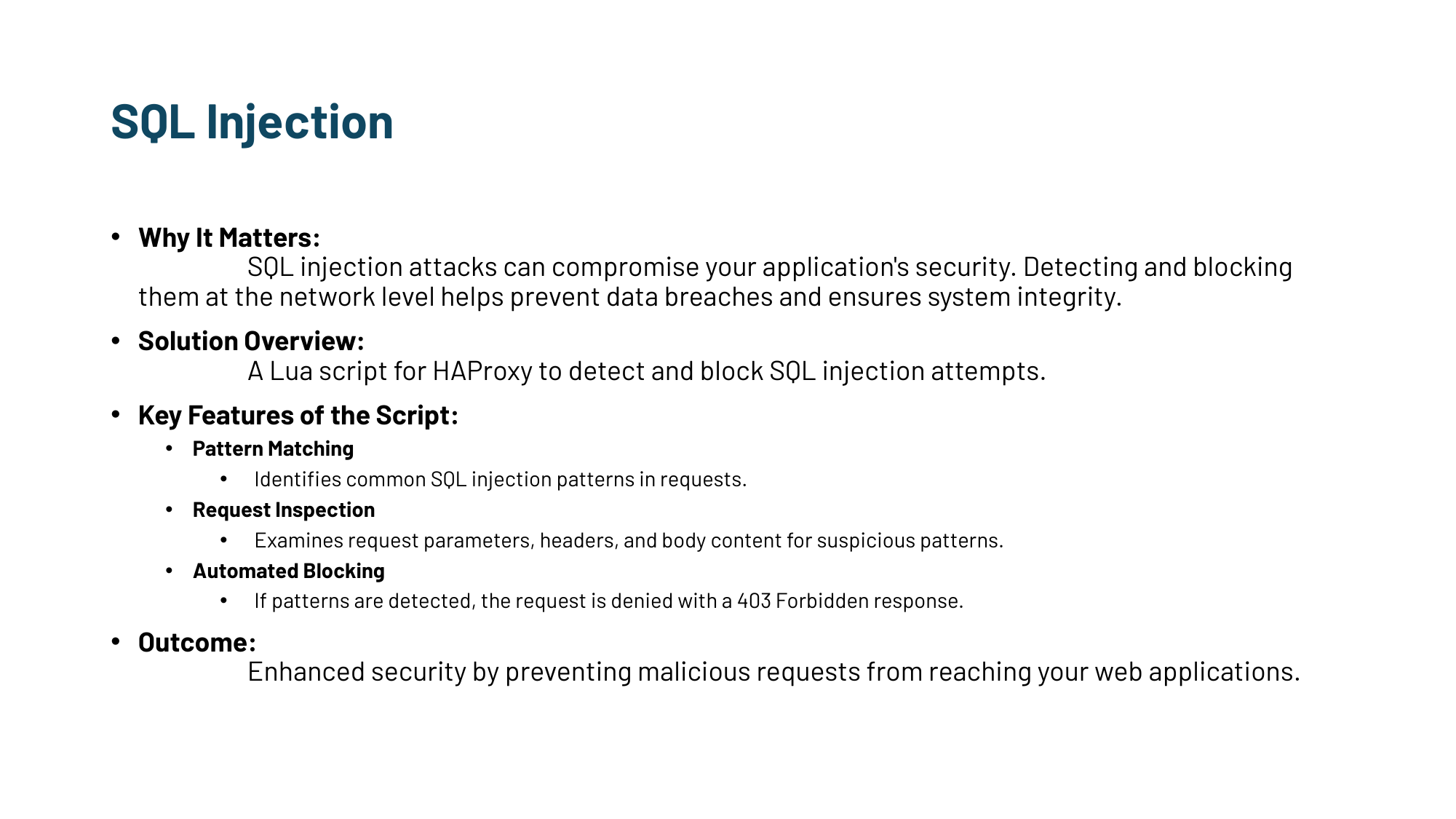

# SQL Injection
Why It Matters:
	SQL injection attacks can compromise your application's security. Detecting and blocking them at the network level helps prevent data breaches and ensures system integrity.
Solution Overview:
	A Lua script for HAProxy to detect and block SQL injection attempts.
Key Features of the Script:
Pattern Matching
Identifies common SQL injection patterns in requests.
Request Inspection
Examines request parameters, headers, and body content for suspicious patterns.
Automated Blocking
If patterns are detected, the request is denied with a 403 Forbidden response.
Outcome:
	Enhanced security by preventing malicious requests from reaching your web applications.